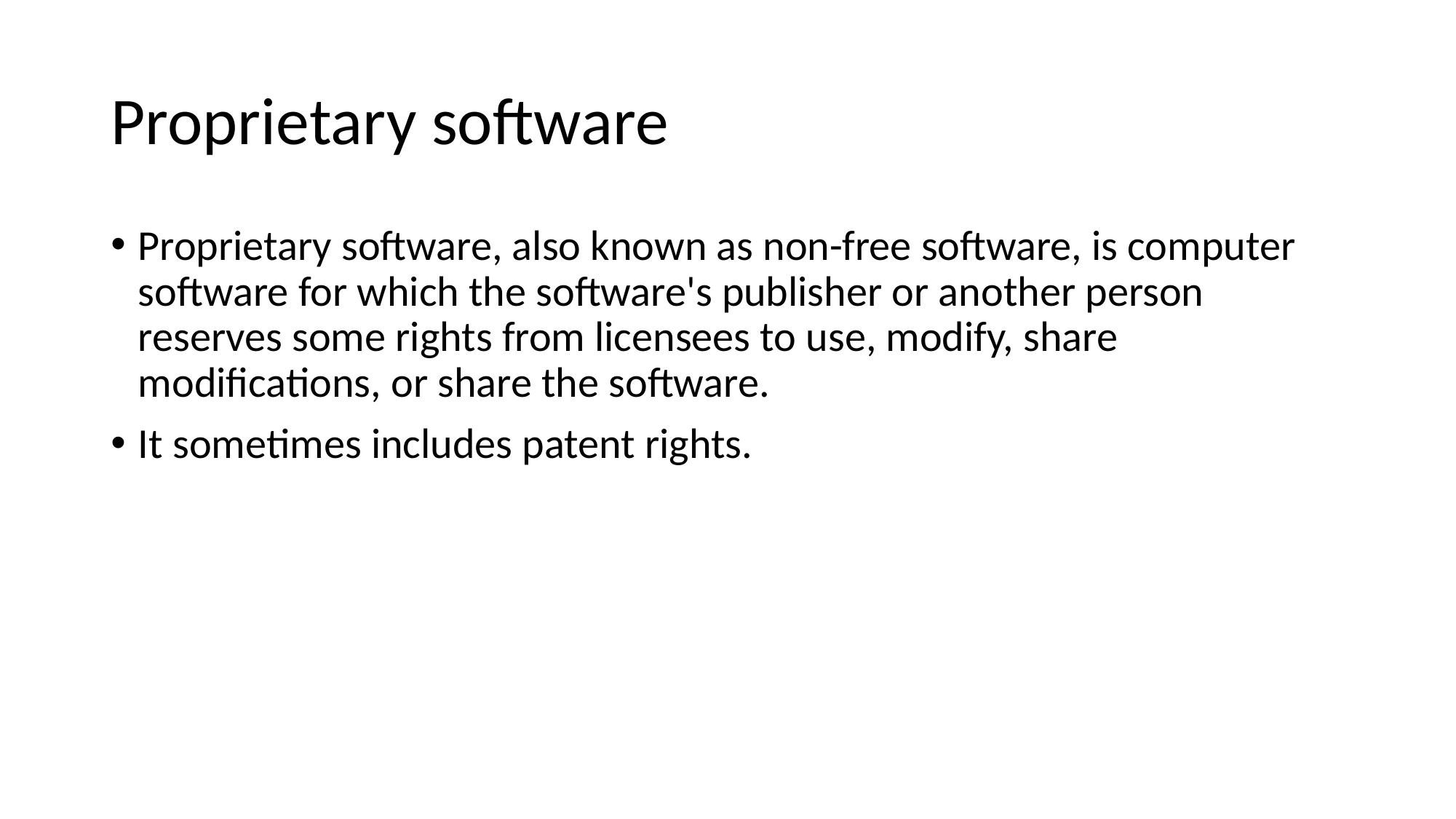

# Proprietary software
Proprietary software, also known as non-free software, is computer software for which the software's publisher or another person reserves some rights from licensees to use, modify, share modifications, or share the software.
It sometimes includes patent rights.